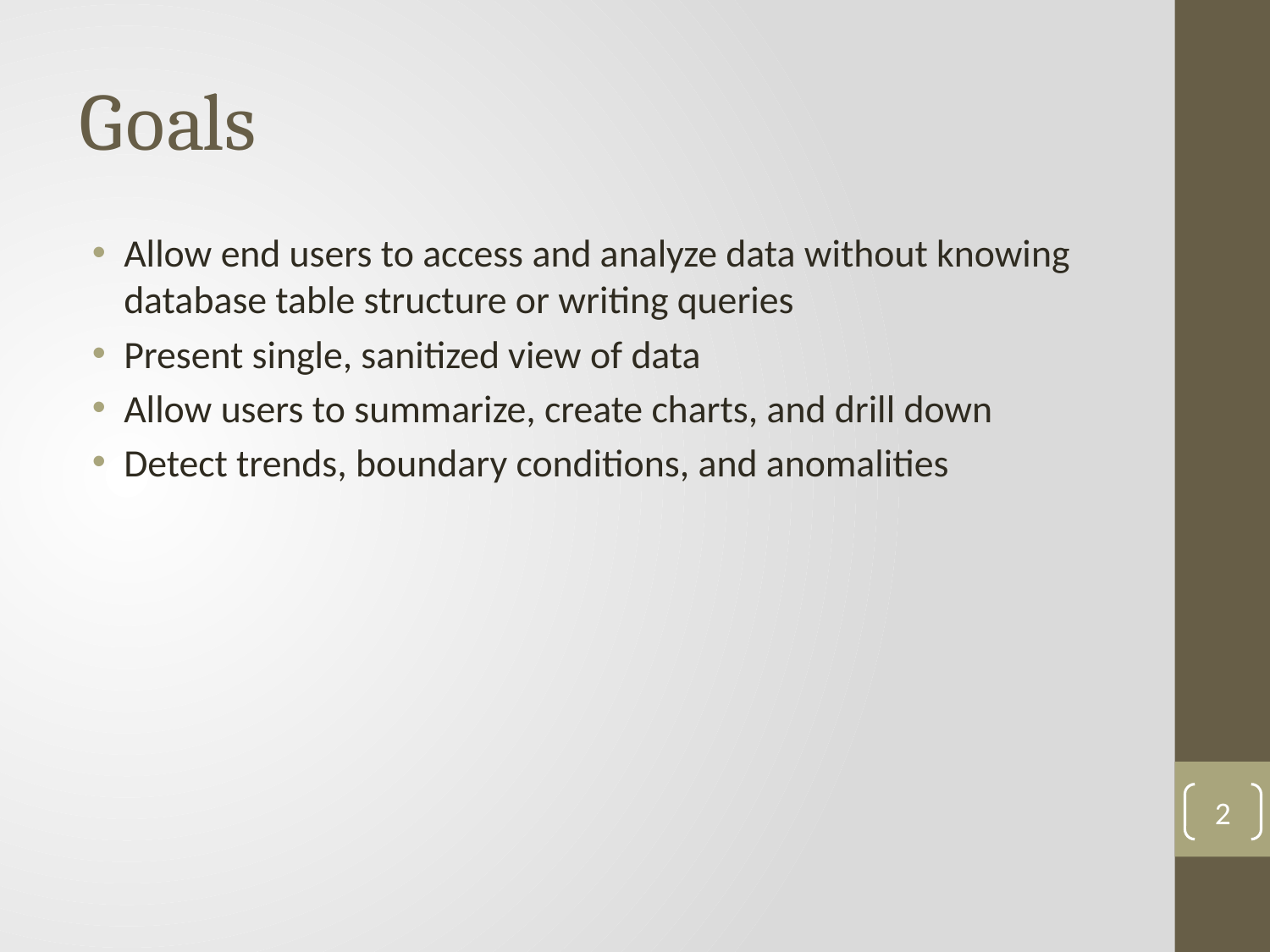

# Goals
Allow end users to access and analyze data without knowing database table structure or writing queries
Present single, sanitized view of data
Allow users to summarize, create charts, and drill down
Detect trends, boundary conditions, and anomalities
2